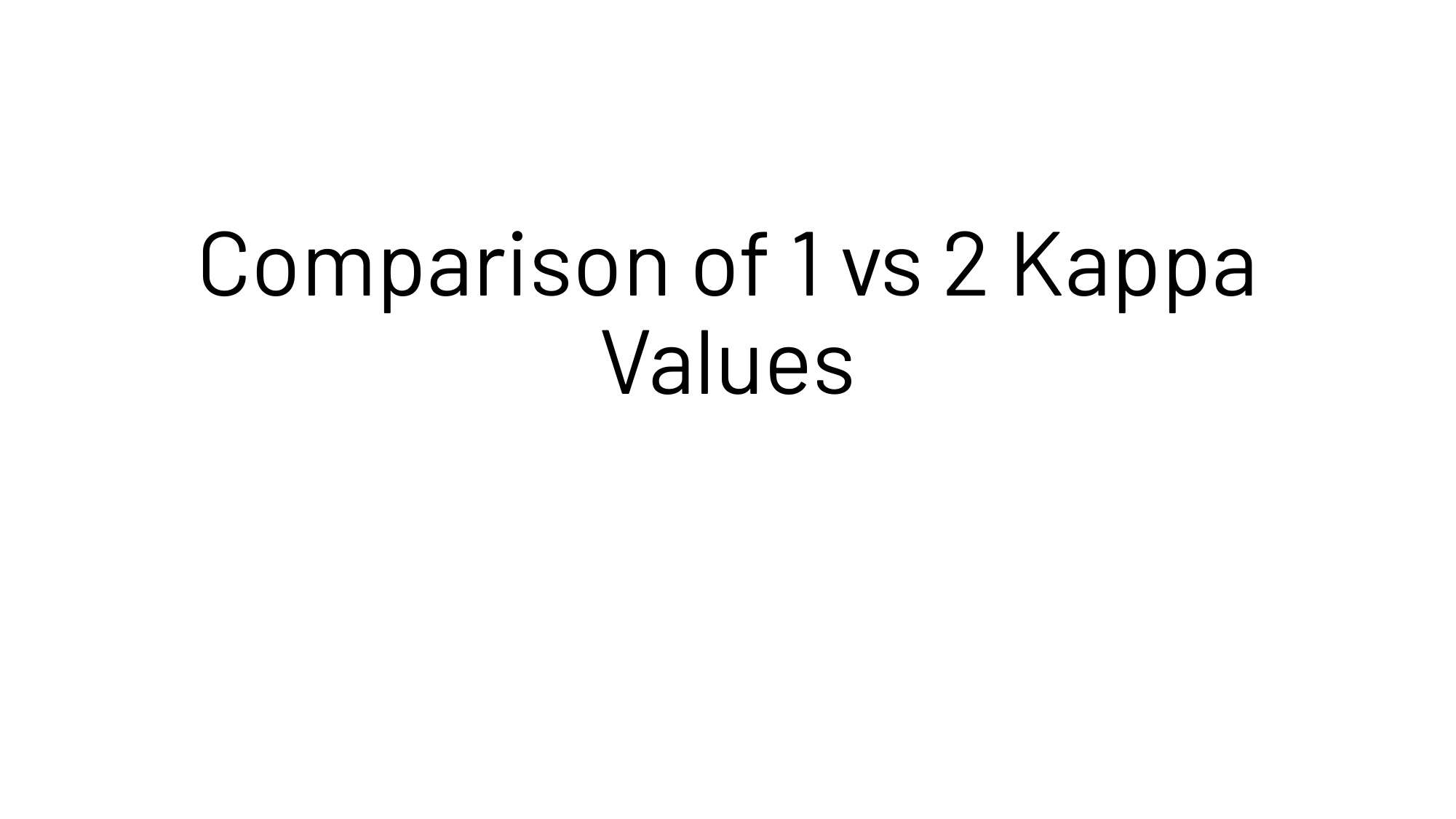

# Comparison of 1 vs 2 Kappa Values